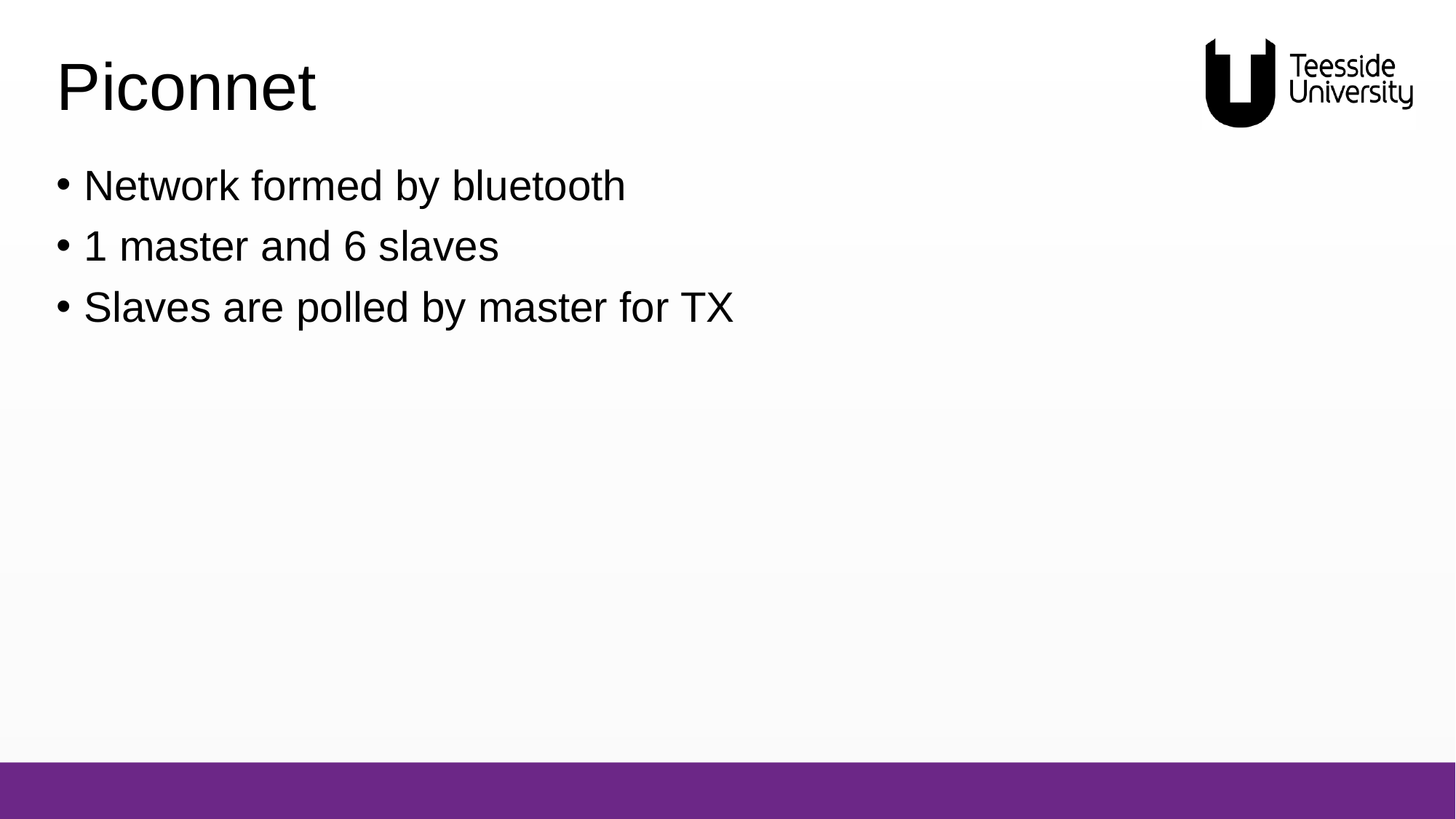

# Piconnet
Network formed by bluetooth
1 master and 6 slaves
Slaves are polled by master for TX